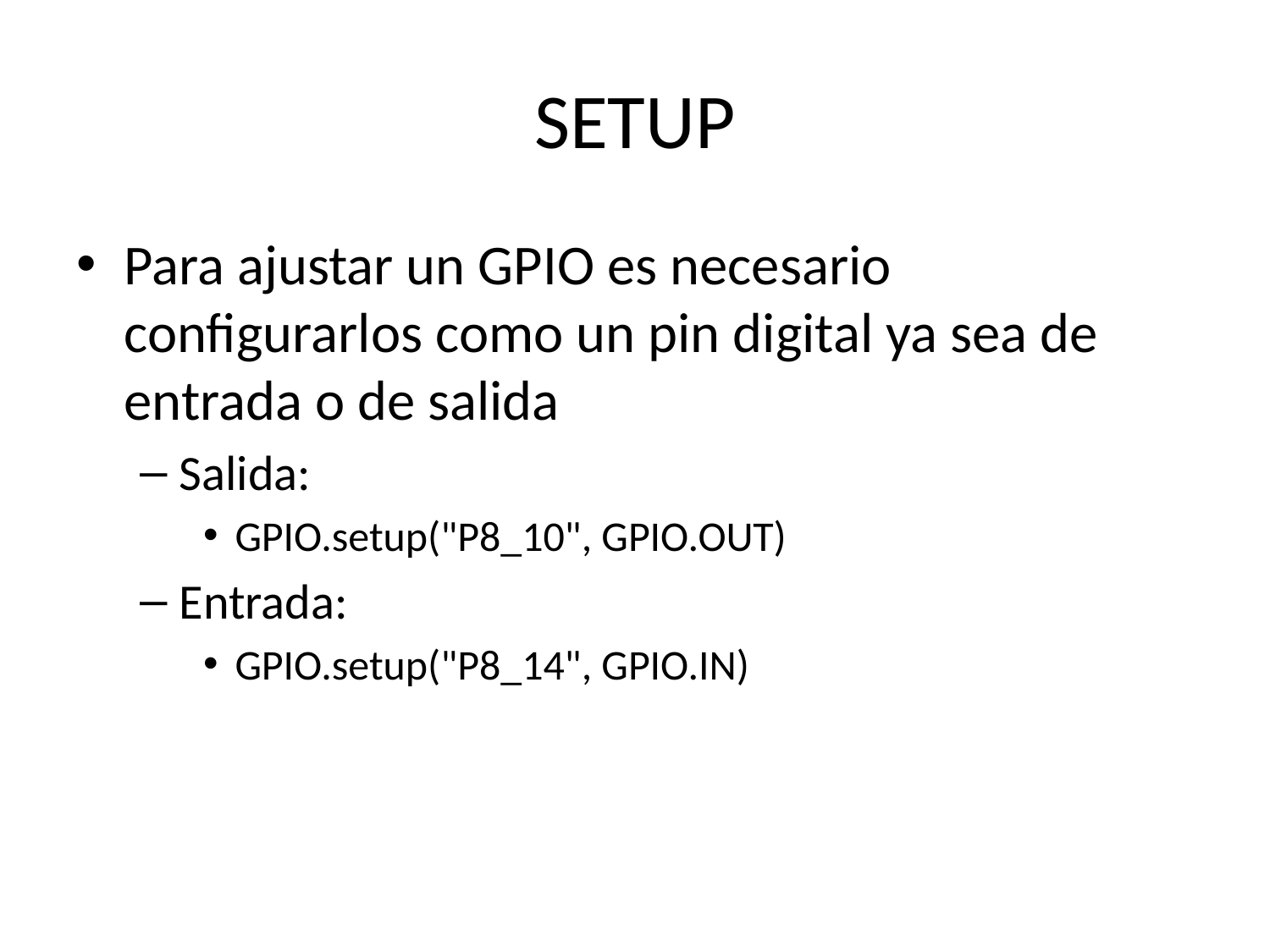

# SETUP
Para ajustar un GPIO es necesario configurarlos como un pin digital ya sea de entrada o de salida
Salida:
GPIO.setup("P8_10", GPIO.OUT)
Entrada:
GPIO.setup("P8_14", GPIO.IN)